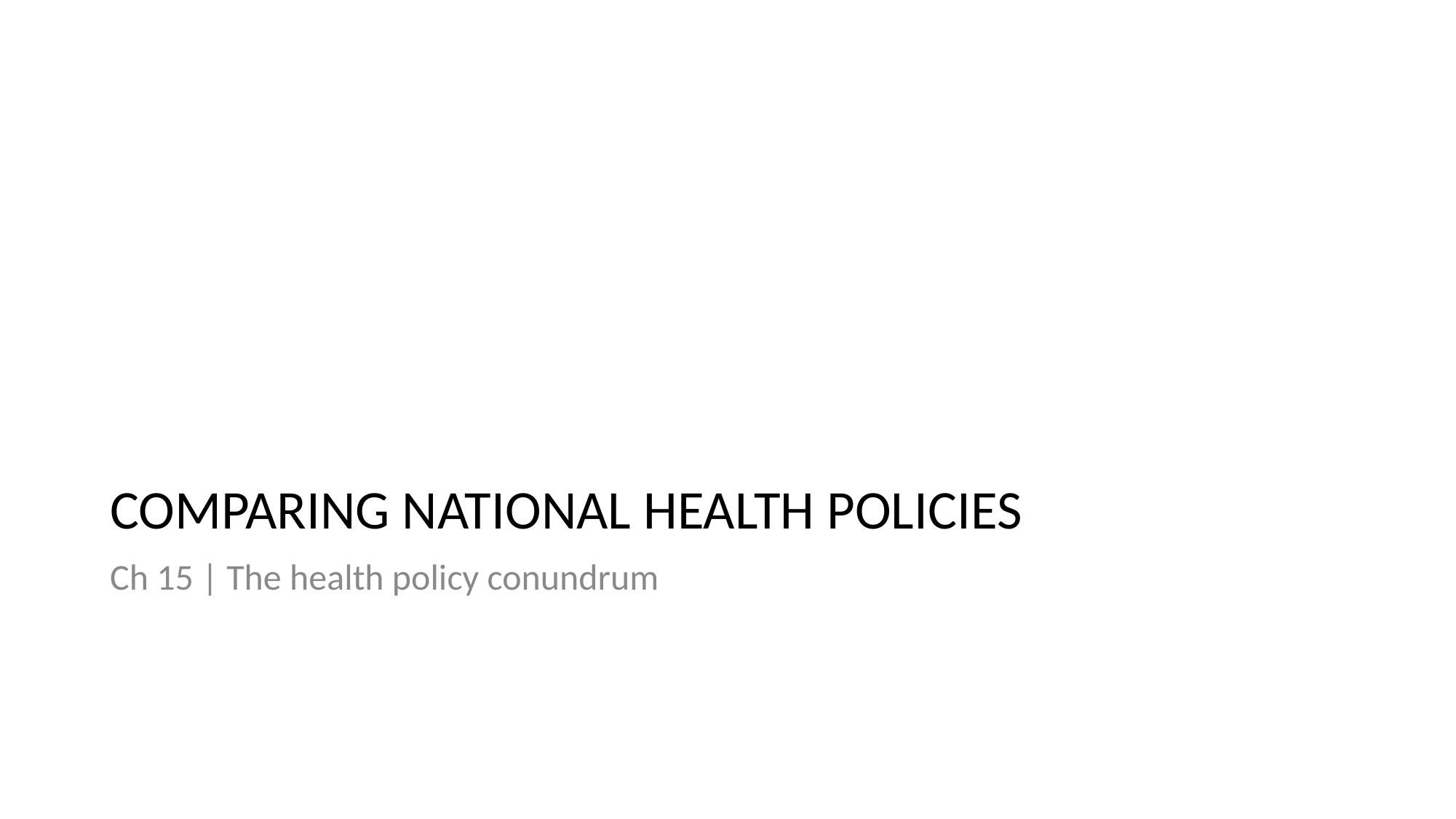

COMPARING NATIONAL HEALTH POLICIES
Ch 15 | The health policy conundrum